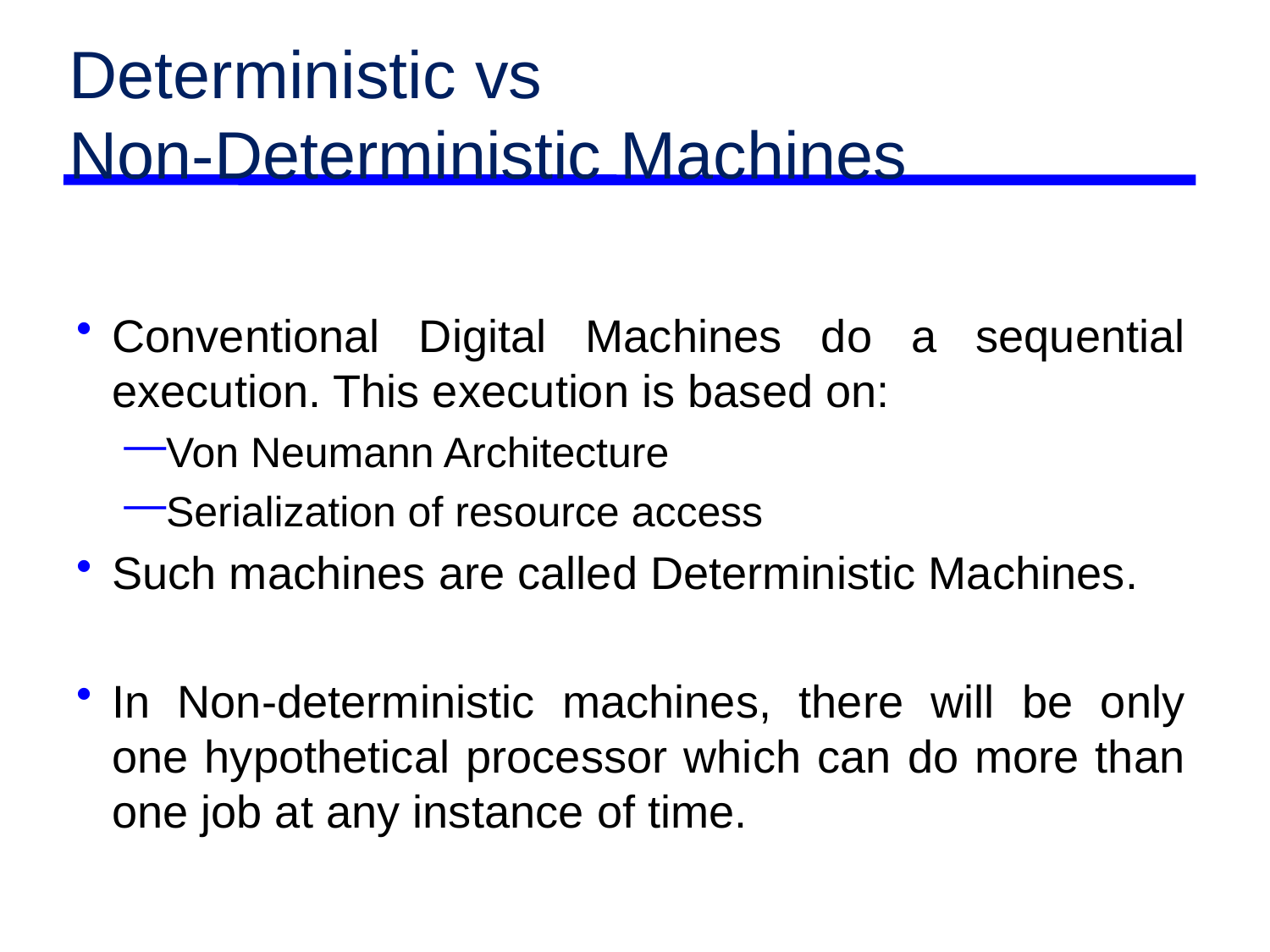

# Deterministic vs Non-Deterministic Machines
Conventional Digital Machines do a sequential execution. This execution is based on:
Von Neumann Architecture
Serialization of resource access
Such machines are called Deterministic Machines.

In Non-deterministic machines, there will be only one hypothetical processor which can do more than one job at any instance of time.